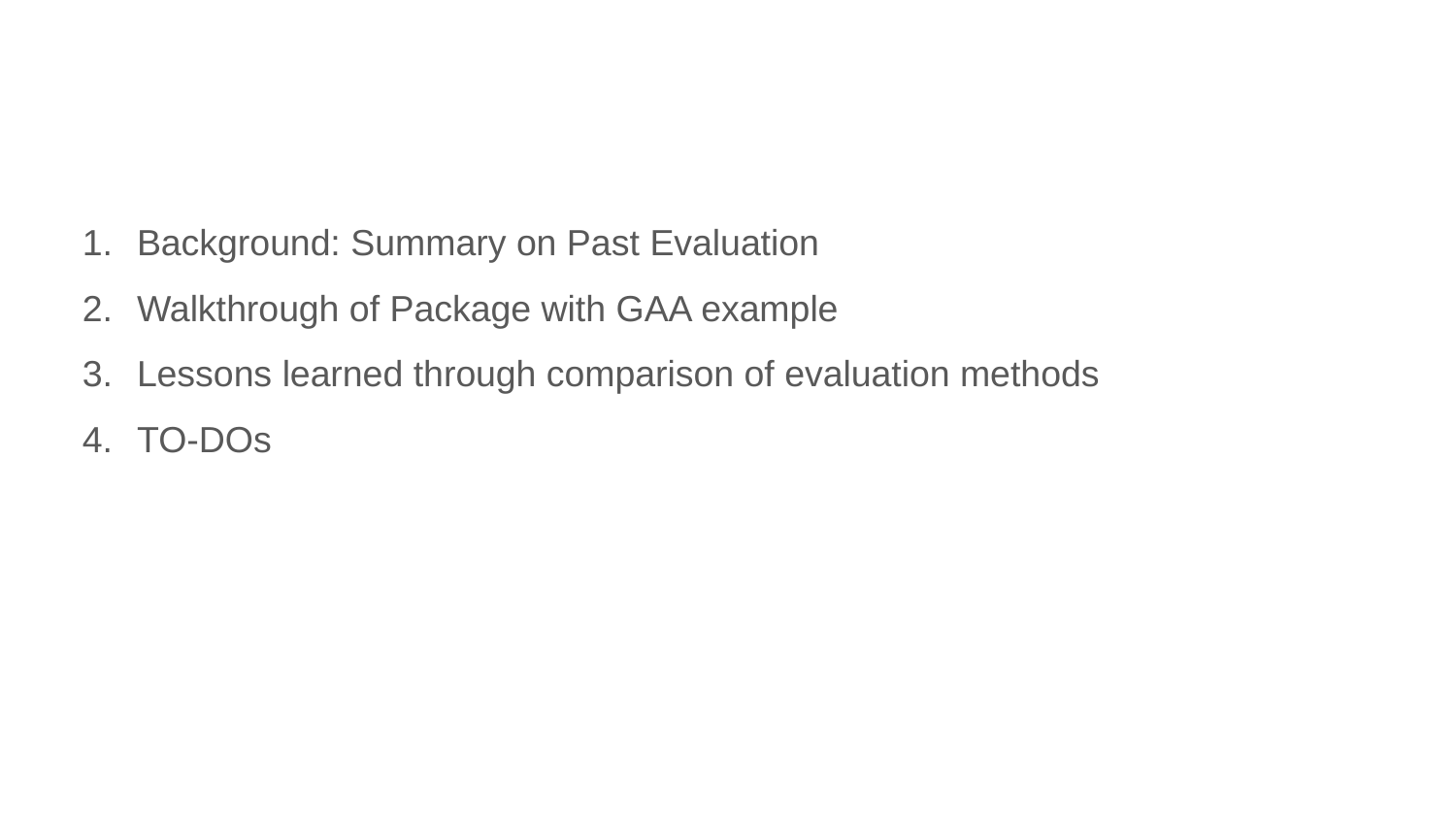

Background: Summary on Past Evaluation
Walkthrough of Package with GAA example
Lessons learned through comparison of evaluation methods
TO-DOs